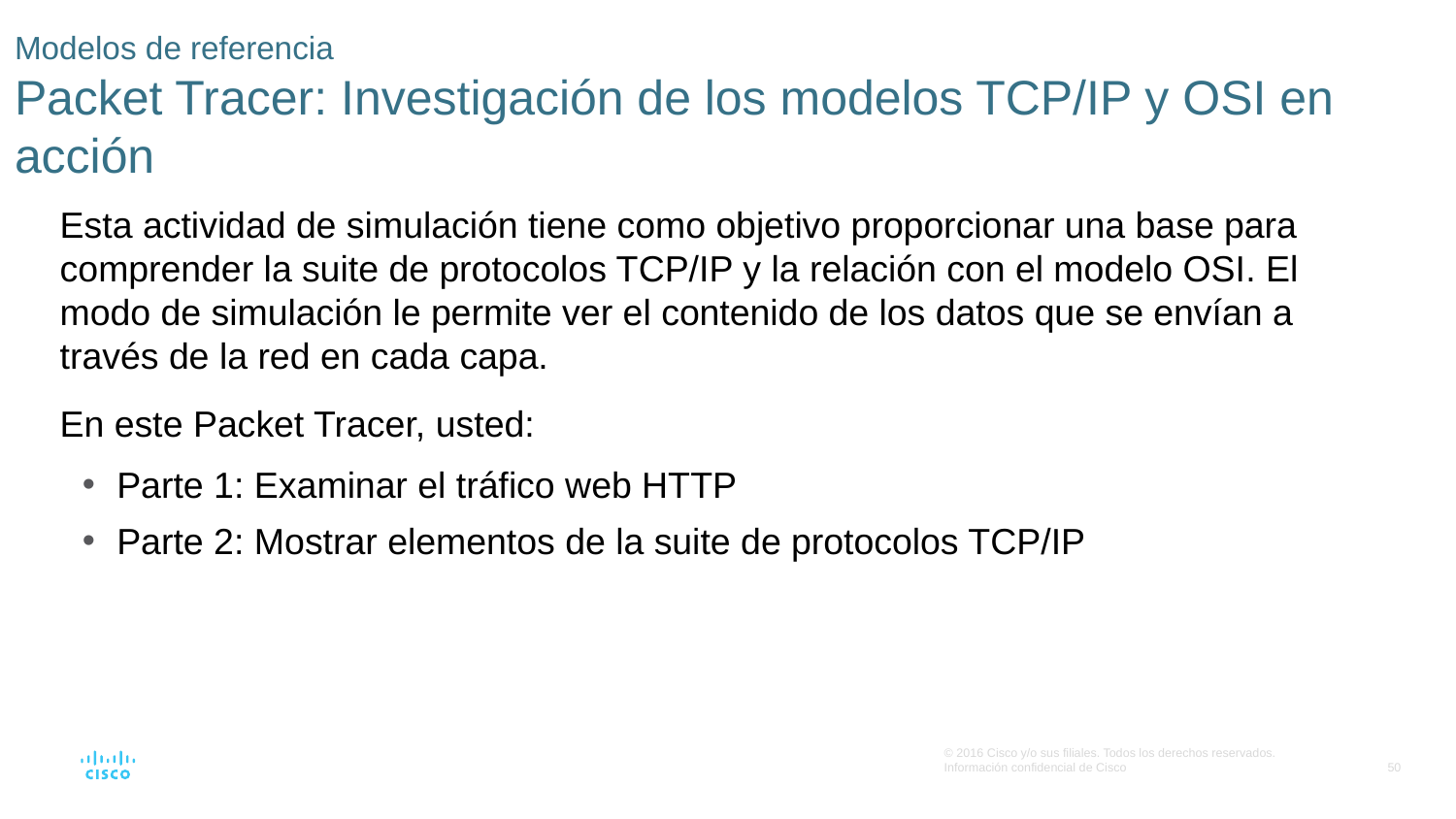

# Modelos de referencia Packet Tracer: Investigación de los modelos TCP/IP y OSI en acción
Esta actividad de simulación tiene como objetivo proporcionar una base para comprender la suite de protocolos TCP/IP y la relación con el modelo OSI. El modo de simulación le permite ver el contenido de los datos que se envían a través de la red en cada capa.
En este Packet Tracer, usted:
Parte 1: Examinar el tráfico web HTTP
Parte 2: Mostrar elementos de la suite de protocolos TCP/IP